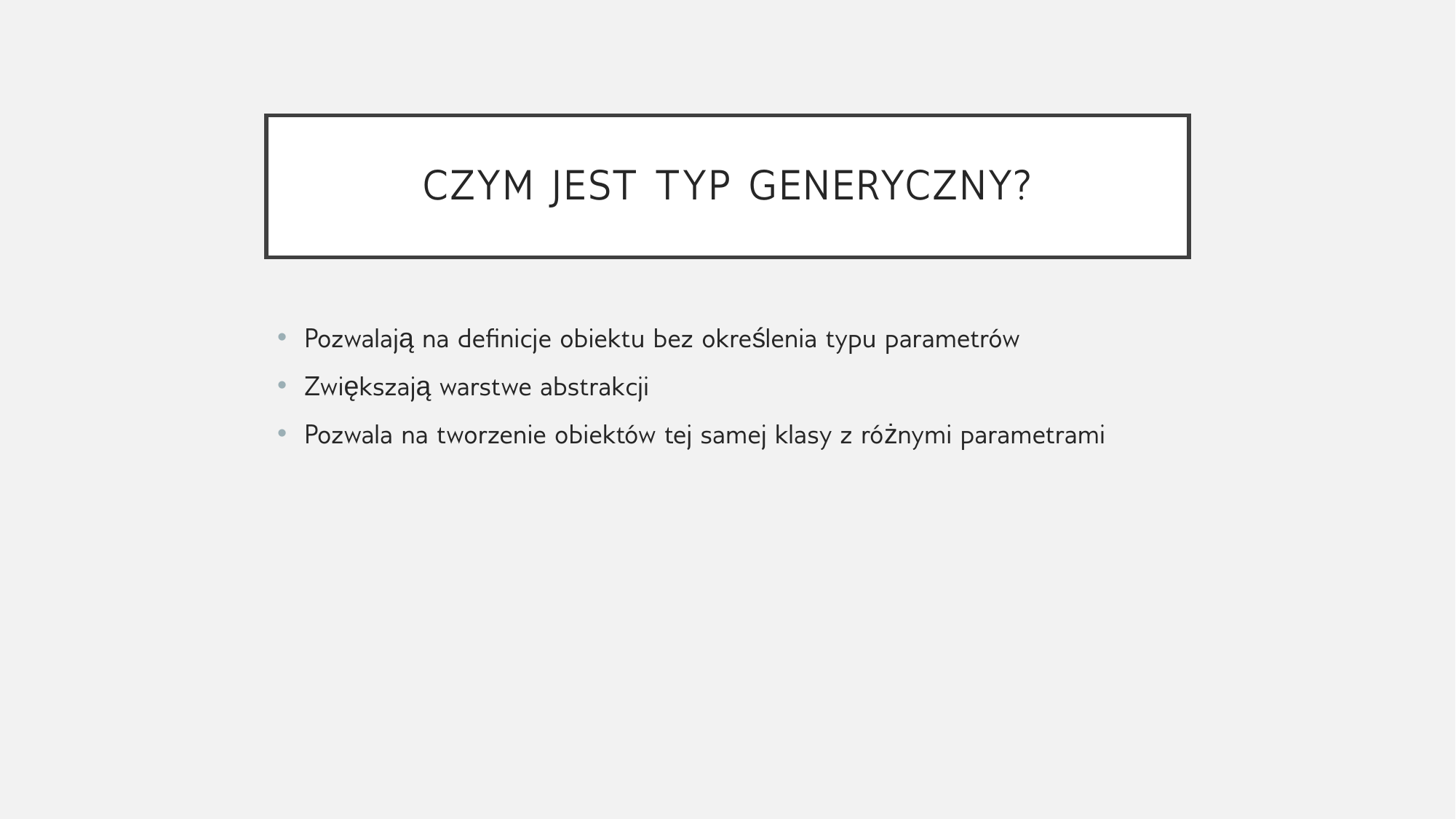

# Czym jest typ generyczny?
Pozwalają na definicje obiektu bez określenia typu parametrów
Zwiększają warstwe abstrakcji
Pozwala na tworzenie obiektów tej samej klasy z różnymi parametrami